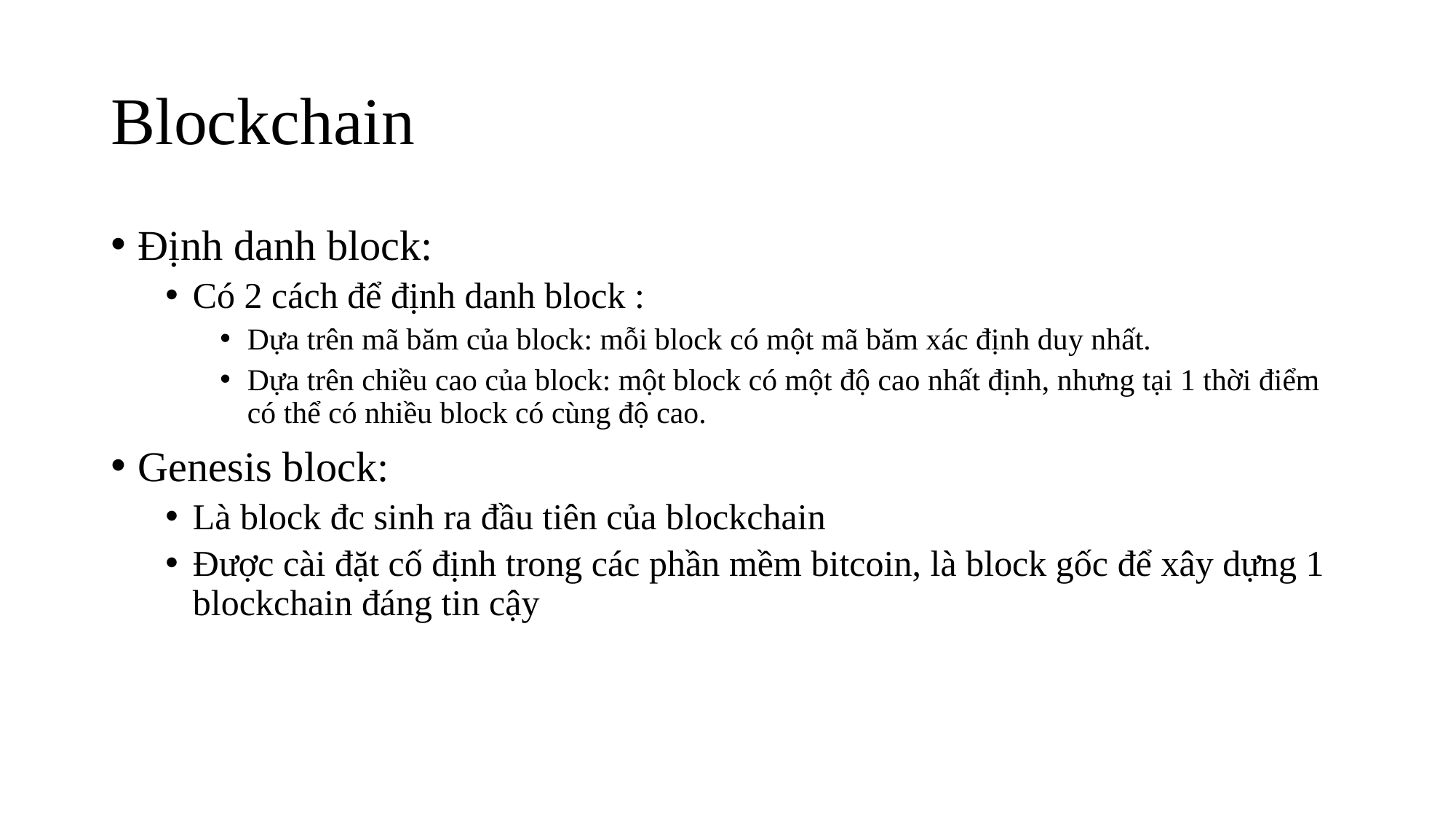

# Blockchain
Định danh block:
Có 2 cách để định danh block :
Dựa trên mã băm của block: mỗi block có một mã băm xác định duy nhất.
Dựa trên chiều cao của block: một block có một độ cao nhất định, nhưng tại 1 thời điểm có thể có nhiều block có cùng độ cao.
Genesis block:
Là block đc sinh ra đầu tiên của blockchain
Được cài đặt cố định trong các phần mềm bitcoin, là block gốc để xây dựng 1 blockchain đáng tin cậy